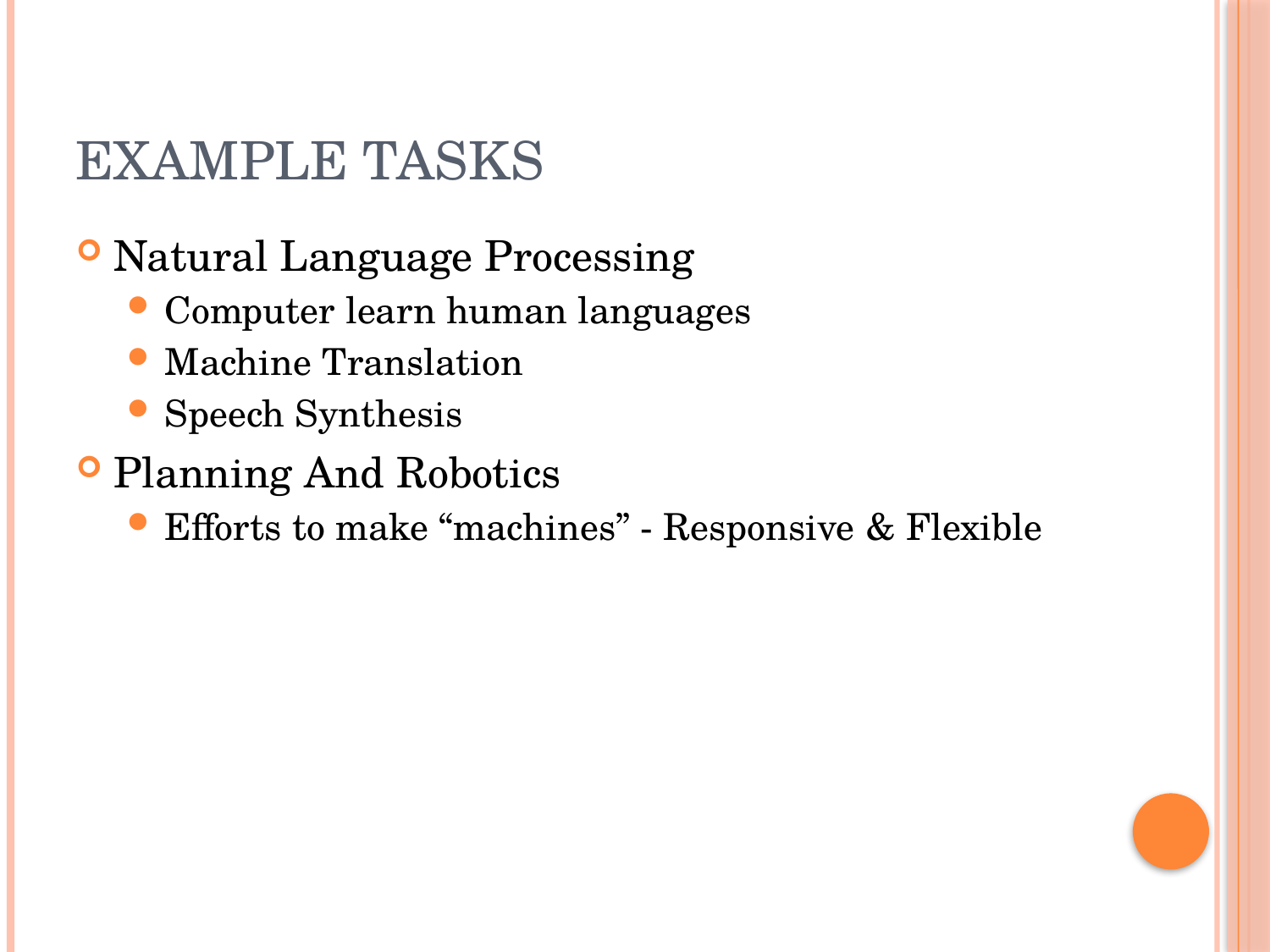

# Example Tasks
Natural Language Processing
Computer learn human languages
Machine Translation
Speech Synthesis
Planning And Robotics
Efforts to make “machines” - Responsive & Flexible